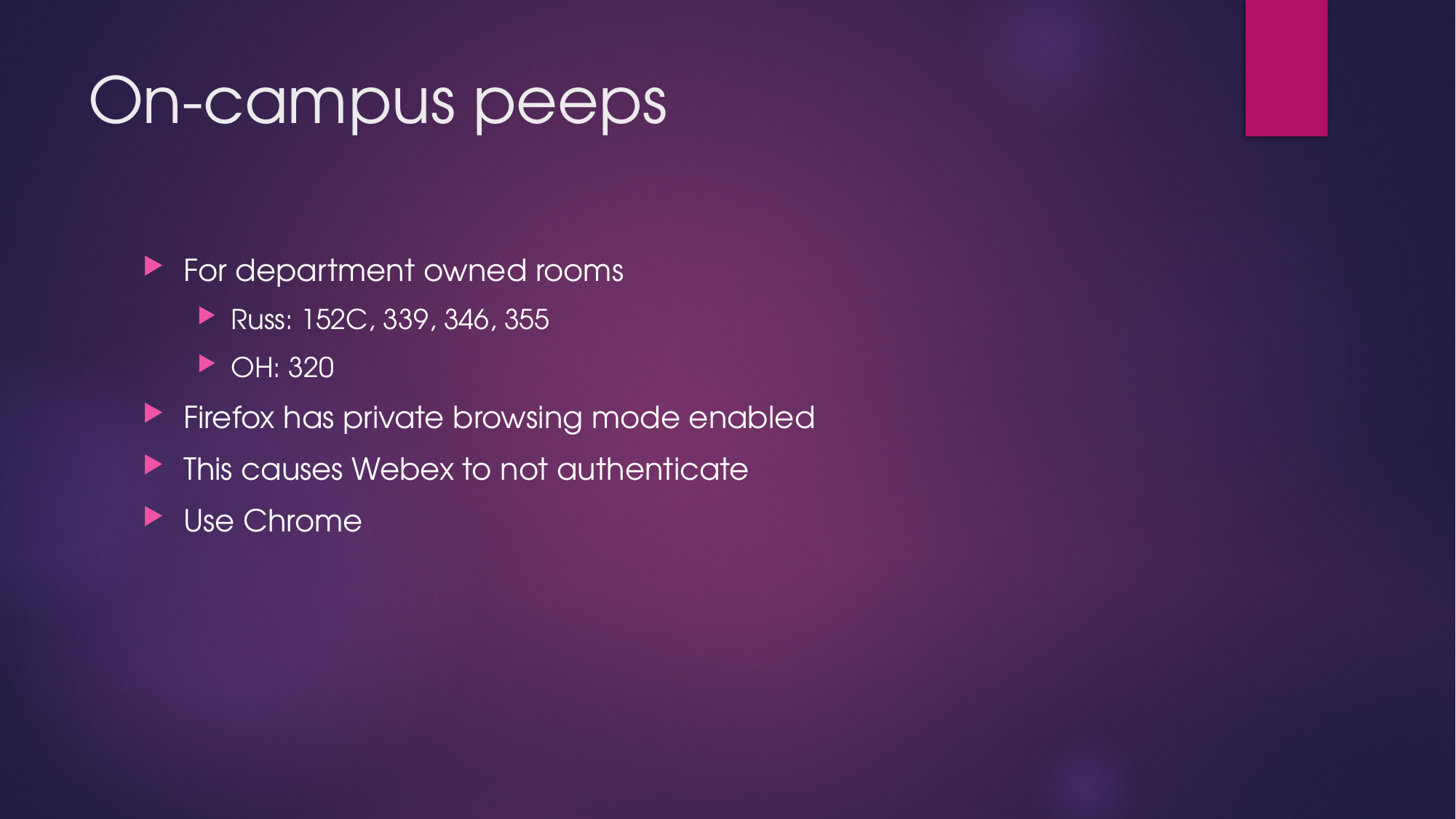

# On-campus peeps
For department owned rooms
Russ: 152C, 339, 346, 355
OH: 320
Firefox has private browsing mode enabled
This causes Webex to not authenticate
Use Chrome